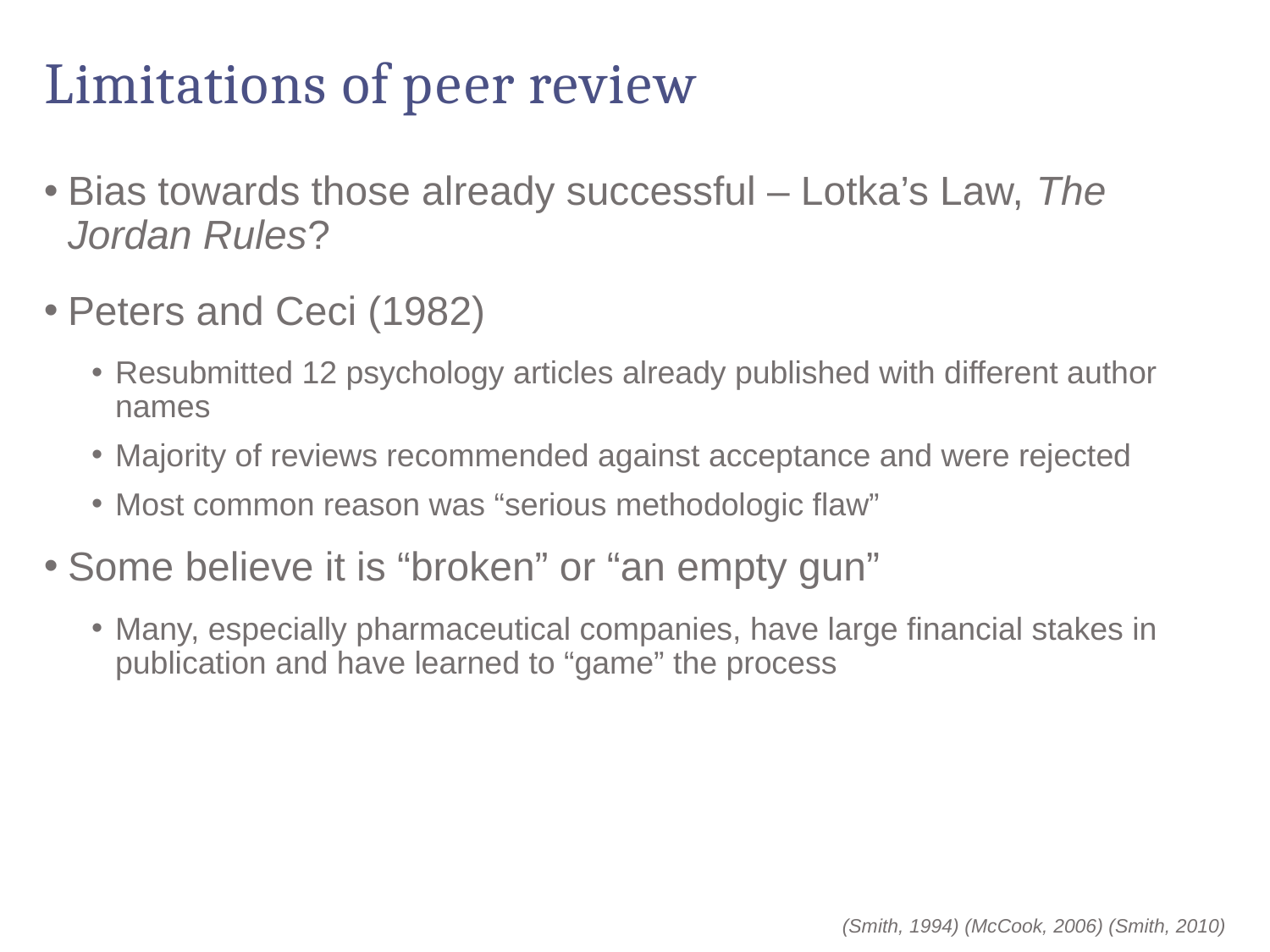

# Limitations of peer review
Bias towards those already successful – Lotka’s Law, The Jordan Rules?
Peters and Ceci (1982)
Resubmitted 12 psychology articles already published with different author names
Majority of reviews recommended against acceptance and were rejected
Most common reason was “serious methodologic flaw”
Some believe it is “broken” or “an empty gun”
Many, especially pharmaceutical companies, have large financial stakes in publication and have learned to “game” the process
(Smith, 1994) (McCook, 2006) (Smith, 2010)